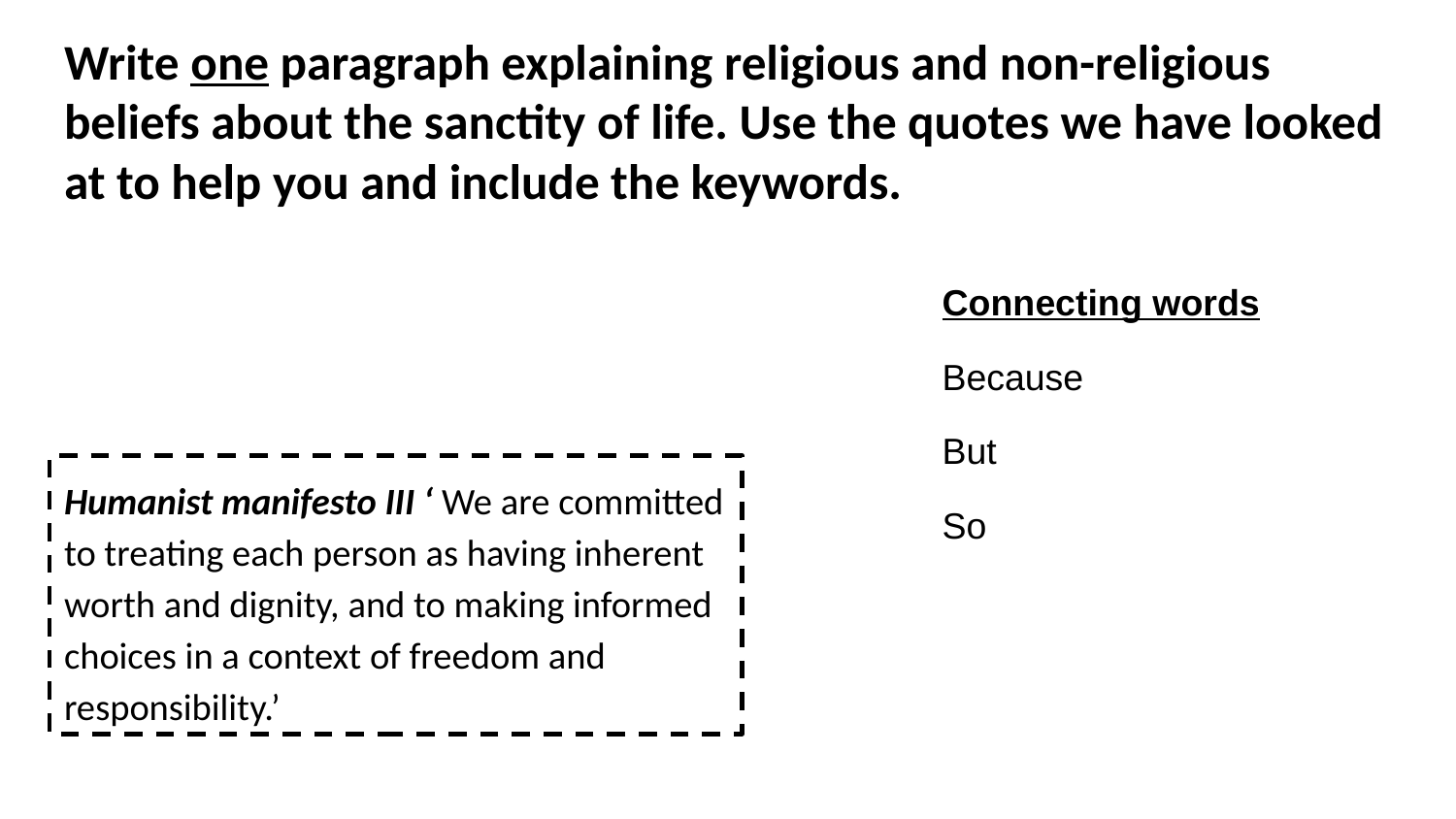

# Write one paragraph explaining religious and non-religious beliefs about the sanctity of life. Use the quotes we have looked at to help you and include the keywords.

Connecting words
Because
But
So
Humanist manifesto III ‘ We are committed to treating each person as having inherent worth and dignity, and to making informed choices in a context of freedom and responsibility.’